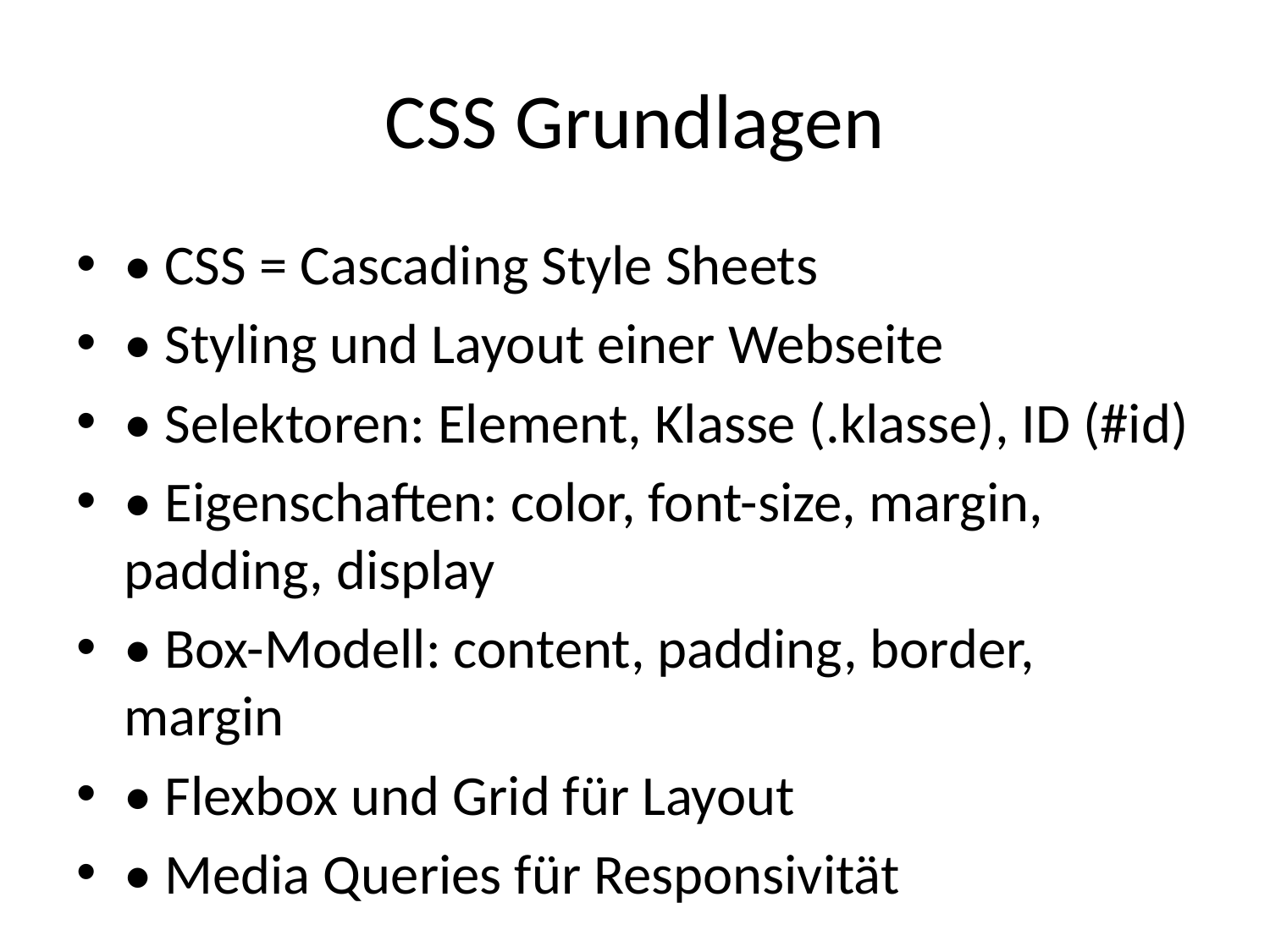

# CSS Grundlagen
• CSS = Cascading Style Sheets
• Styling und Layout einer Webseite
• Selektoren: Element, Klasse (.klasse), ID (#id)
• Eigenschaften: color, font-size, margin, padding, display
• Box-Modell: content, padding, border, margin
• Flexbox und Grid für Layout
• Media Queries für Responsivität